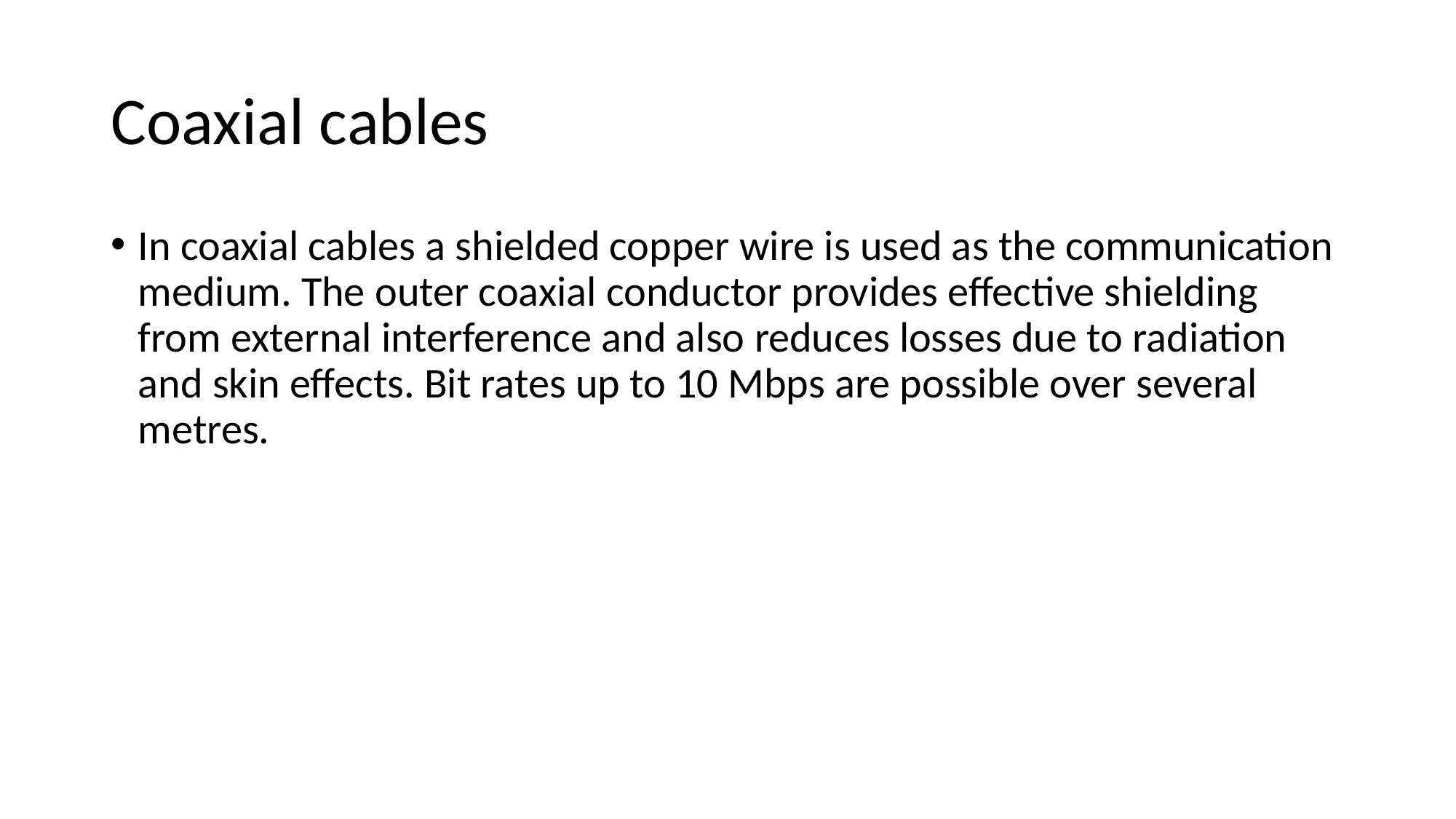

# Coaxial cables
In coaxial cables a shielded copper wire is used as the communication medium. The outer coaxial conductor provides effective shielding from external interference and also reduces losses due to radiation and skin effects. Bit rates up to 10 Mbps are possible over several metres.